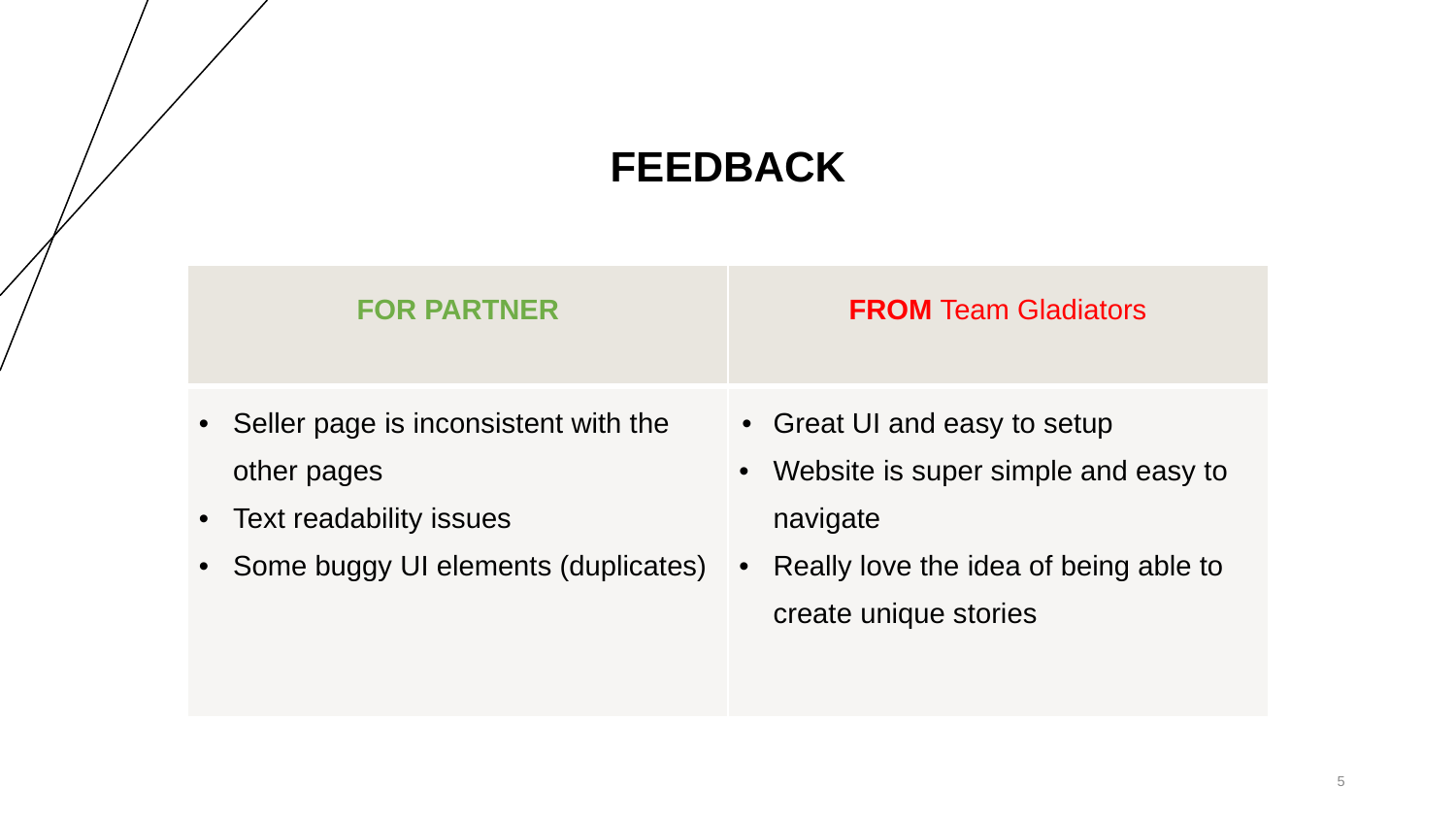

# FEEDBACK

| FOR PARTNER | FROM Team Gladiators |
| --- | --- |
| Seller page is inconsistent with the other pages Text readability issues Some buggy UI elements (duplicates) | Great UI and easy to setup Website is super simple and easy to navigate Really love the idea of being able to create unique stories |
5